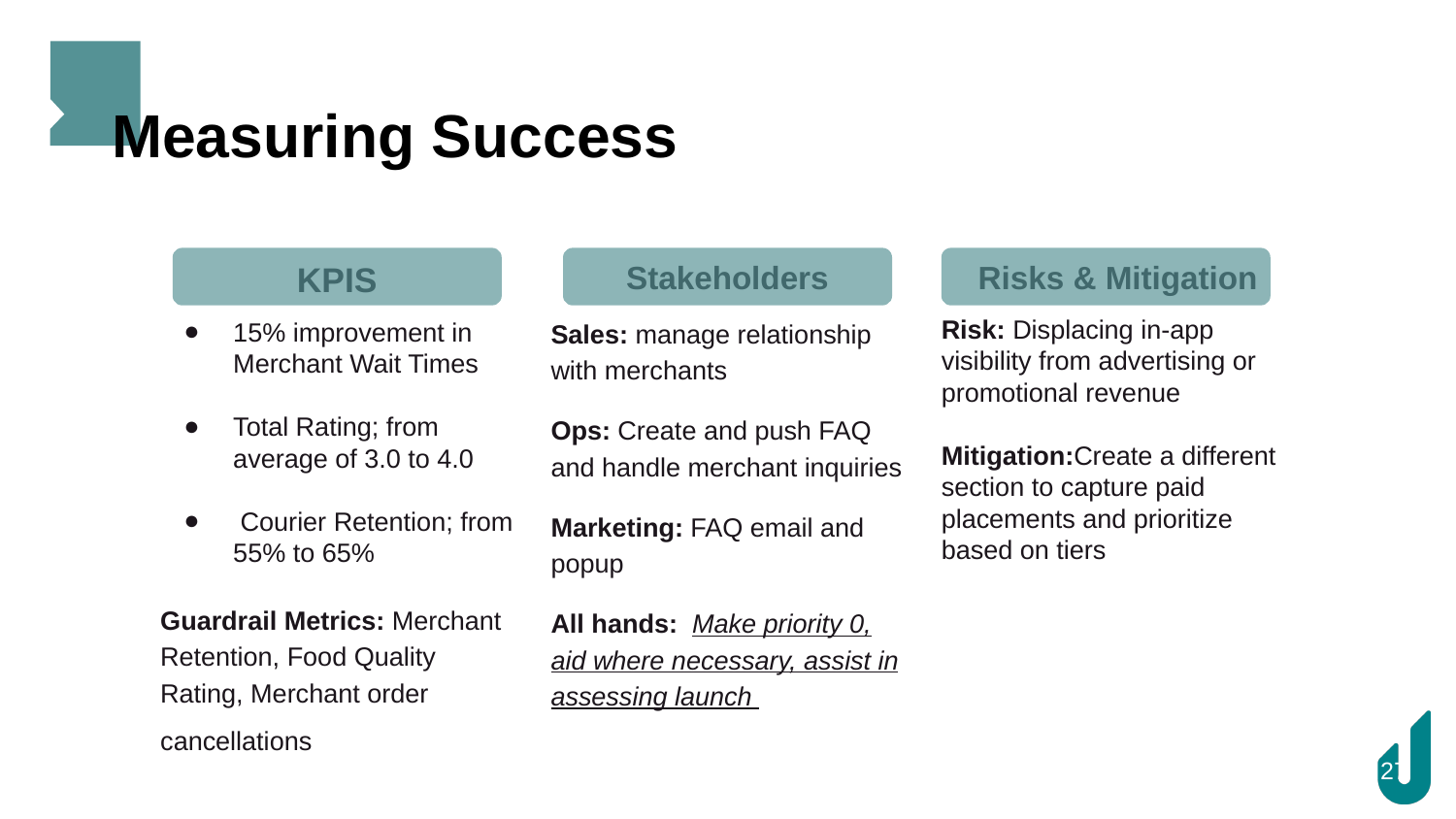

# Measuring Success

KPIS
15% improvement in Merchant Wait Times

Total Rating; from average of 3.0 to 4.0

 Courier Retention; from 55% to 65%

Guardrail Metrics: Merchant Retention, Food Quality Rating, Merchant order cancellations
Stakeholders
Sales: manage relationship with merchants
Ops: Create and push FAQ and handle merchant inquiries
Marketing: FAQ email and popup
All hands:  Make priority 0, aid where necessary, assist in assessing launch

Risks & Mitigation
Risk: Displacing in-app visibility from advertising or promotional revenue

Mitigation:Create a different section to capture paid placements and prioritize based on tiers

27